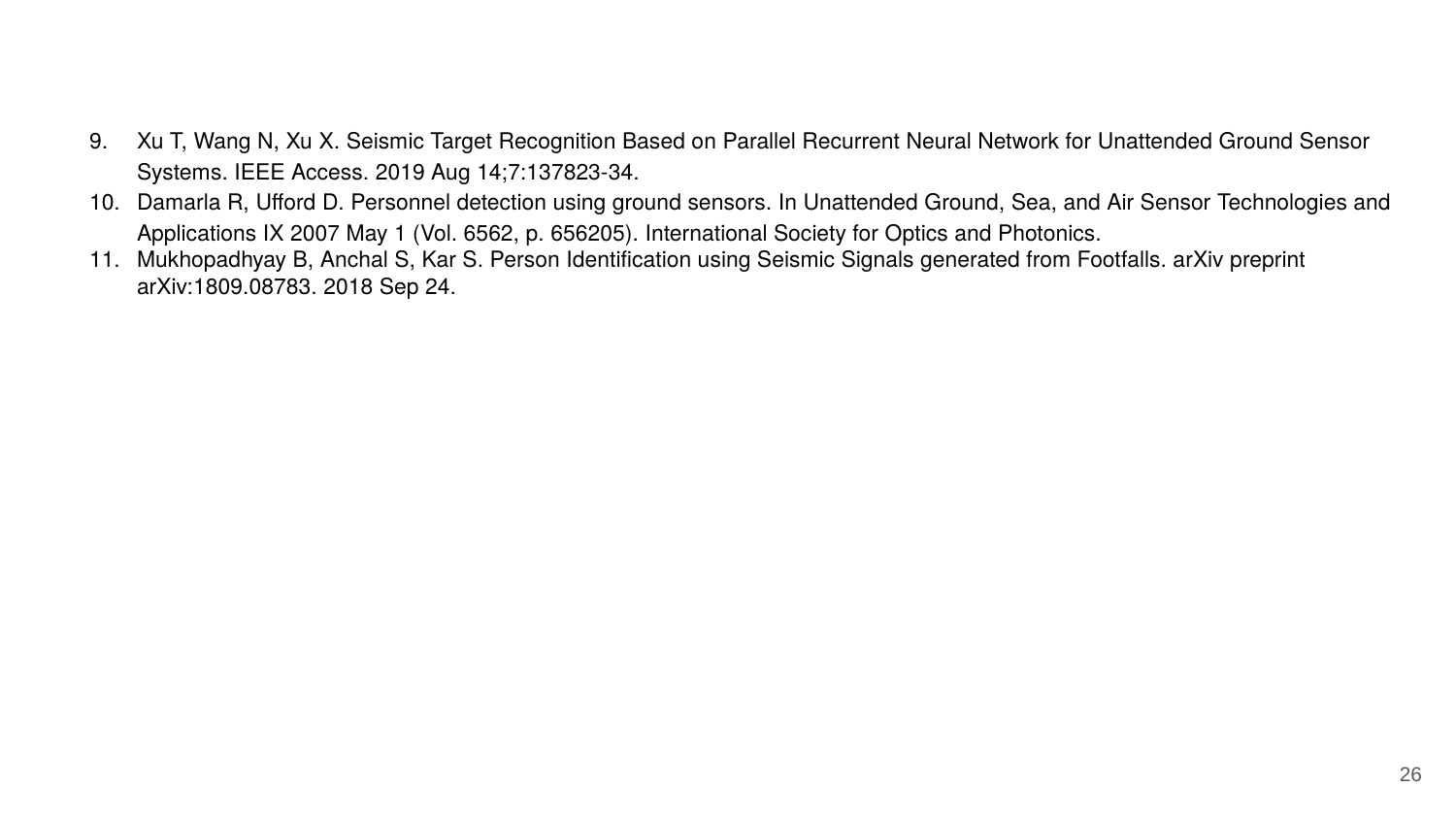

Xu T, Wang N, Xu X. Seismic Target Recognition Based on Parallel Recurrent Neural Network for Unattended Ground Sensor Systems. IEEE Access. 2019 Aug 14;7:137823-34.
Damarla R, Ufford D. Personnel detection using ground sensors. In Unattended Ground, Sea, and Air Sensor Technologies and Applications IX 2007 May 1 (Vol. 6562, p. 656205). International Society for Optics and Photonics.
Mukhopadhyay B, Anchal S, Kar S. Person Identification using Seismic Signals generated from Footfalls. arXiv preprint arXiv:1809.08783. 2018 Sep 24.

26